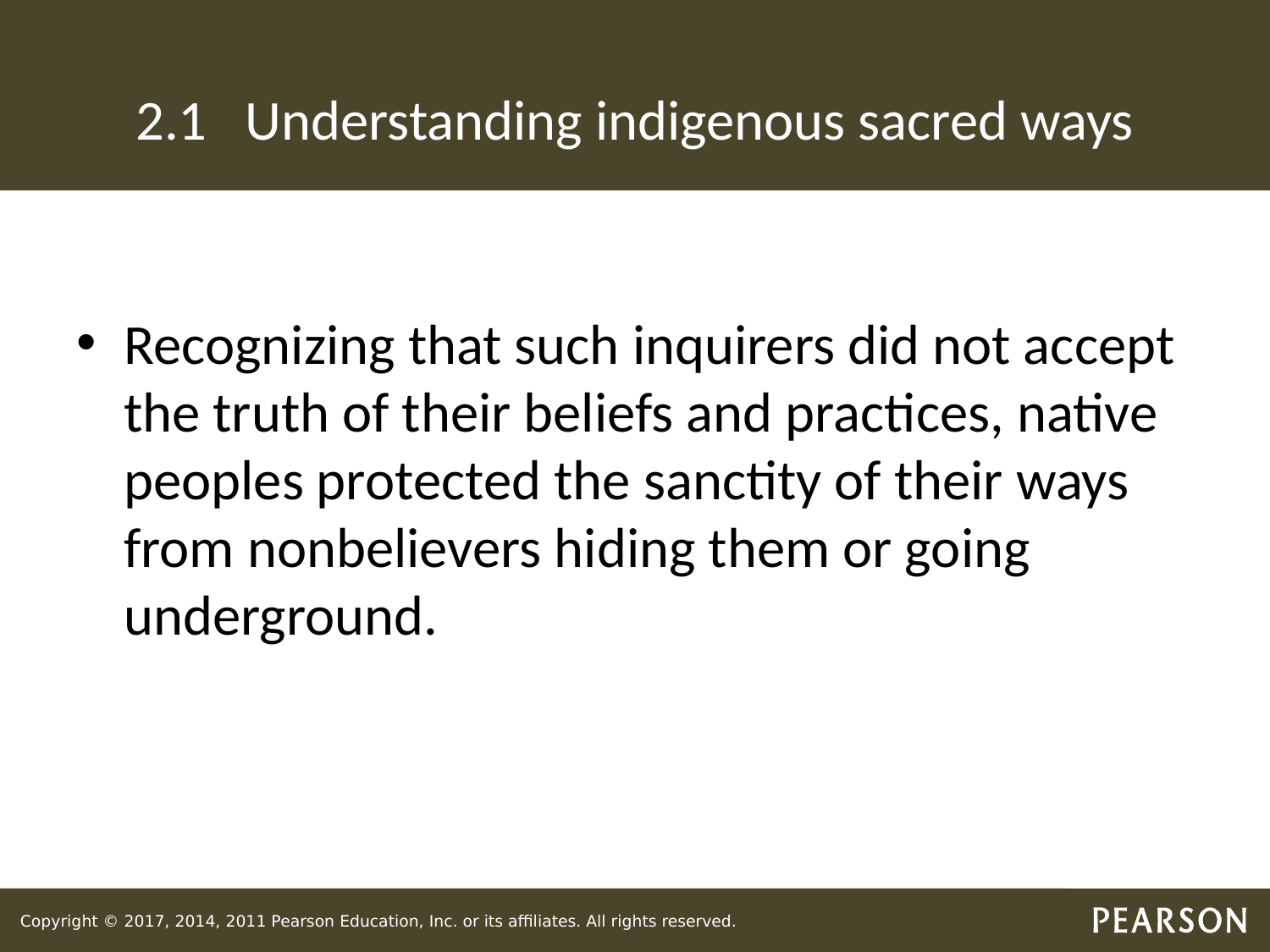

# 2.1   Understanding indigenous sacred ways

Recognizing that such inquirers did not accept the truth of their beliefs and practices, native peoples protected the sanctity of their ways from nonbelievers hiding them or going underground.